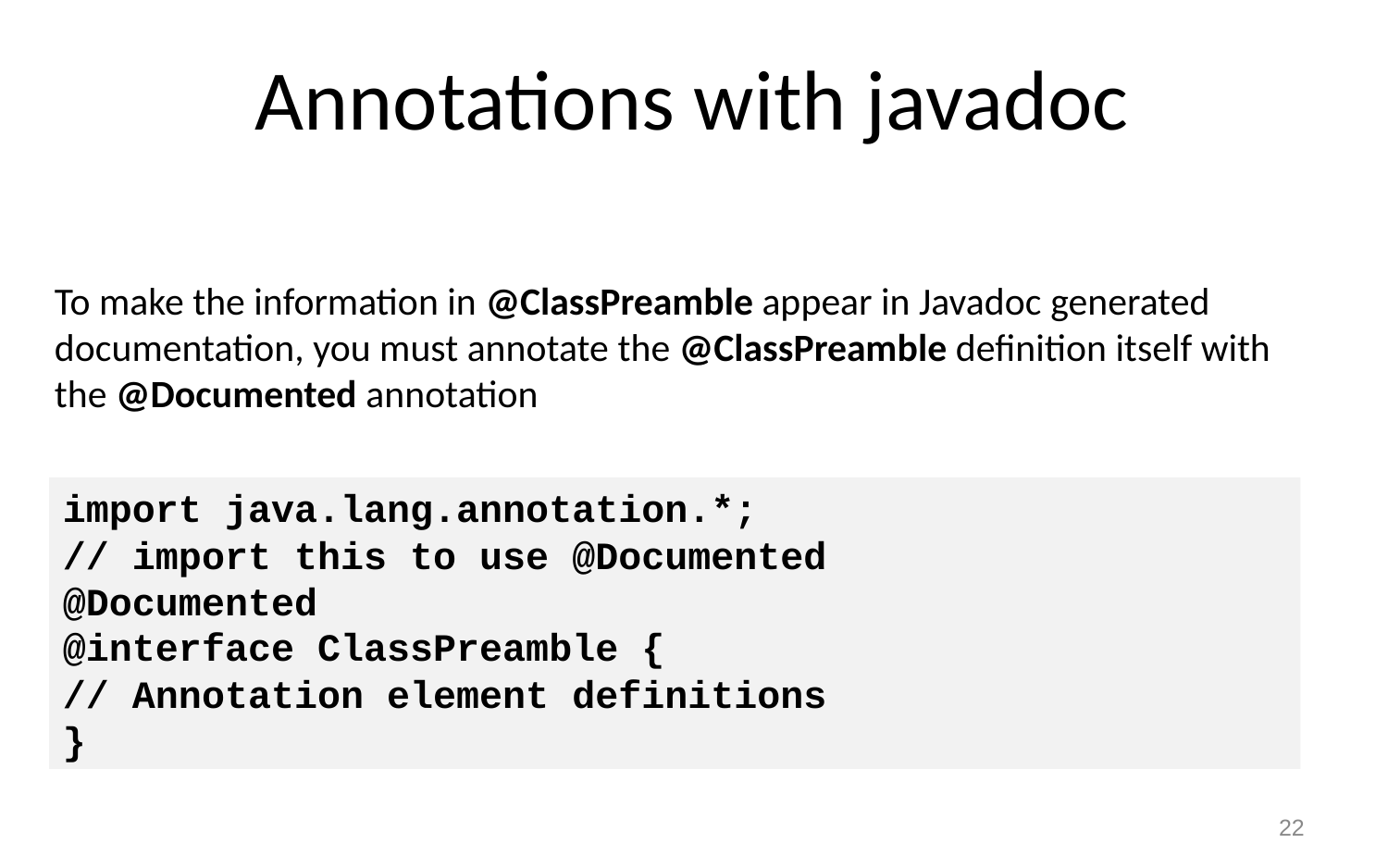

# Annotations with javadoc
To make the information in @ClassPreamble appear in Javadoc generated documentation, you must annotate the @ClassPreamble definition itself with the @Documented annotation
import java.lang.annotation.*;
// import this to use @Documented
@Documented
@interface ClassPreamble {
// Annotation element definitions
}
22